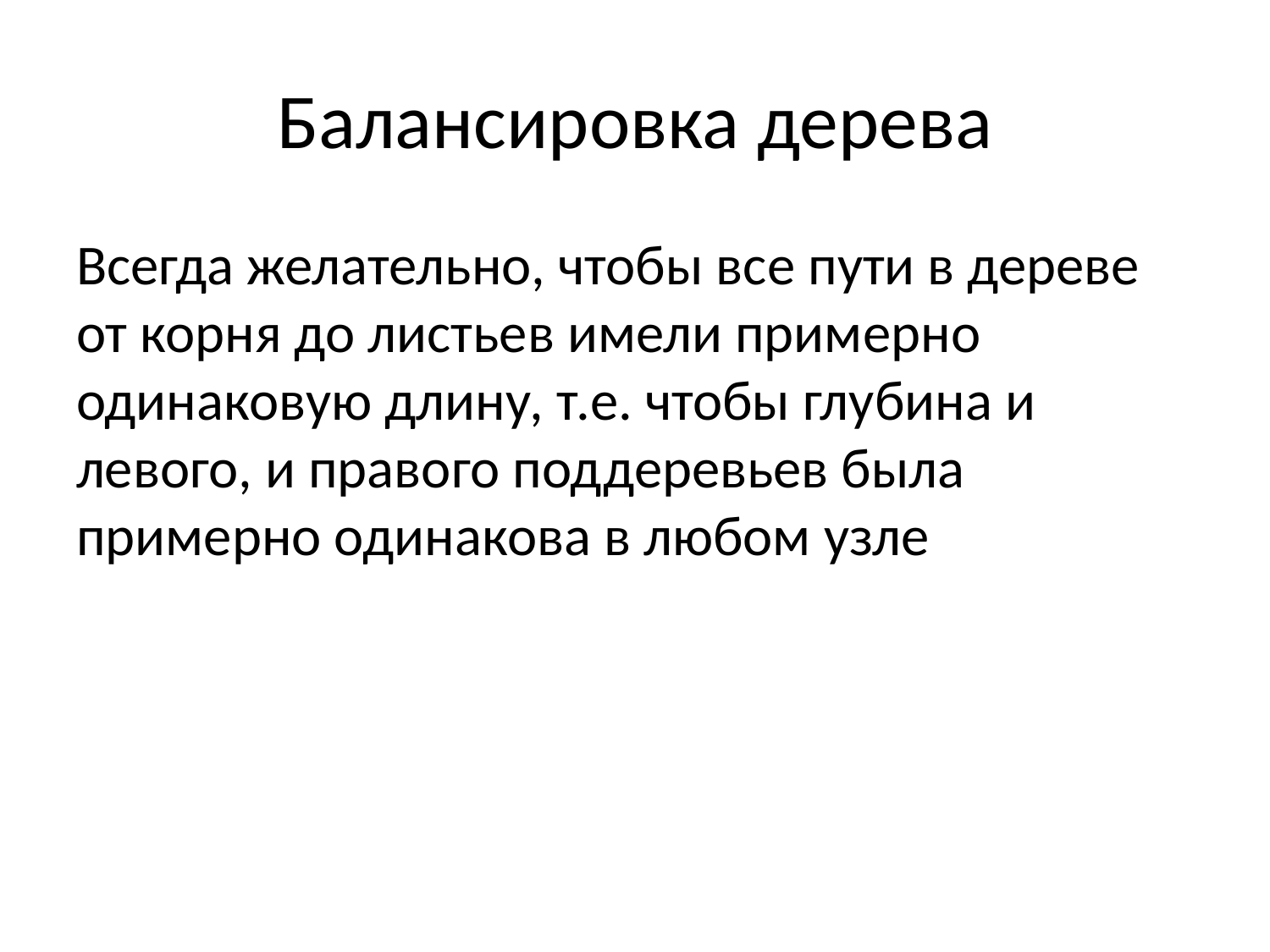

# Балансировка дерева
Всегда желательно, чтобы все пути в дереве от корня до листьев имели примерно одинаковую длину, т.е. чтобы глубина и левого, и правого поддеревьев была примерно одинакова в любом узле